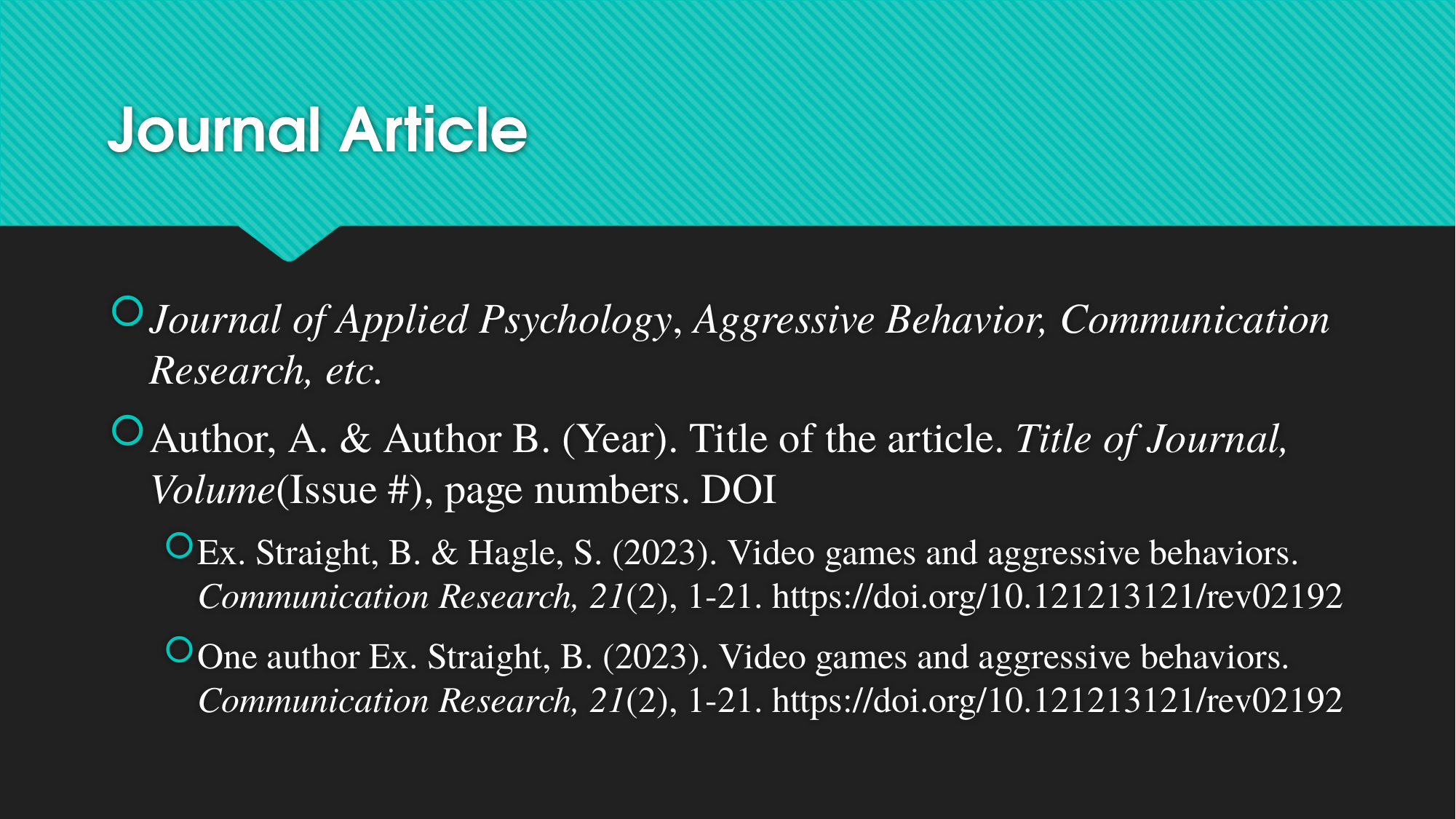

# Journal Article
Journal of Applied Psychology, Aggressive Behavior, Communication Research, etc.
Author, A. & Author B. (Year). Title of the article. Title of Journal, Volume(Issue #), page numbers. DOI
Ex. Straight, B. & Hagle, S. (2023). Video games and aggressive behaviors. Communication Research, 21(2), 1-21. https://doi.org/10.121213121/rev02192
One author Ex. Straight, B. (2023). Video games and aggressive behaviors. Communication Research, 21(2), 1-21. https://doi.org/10.121213121/rev02192